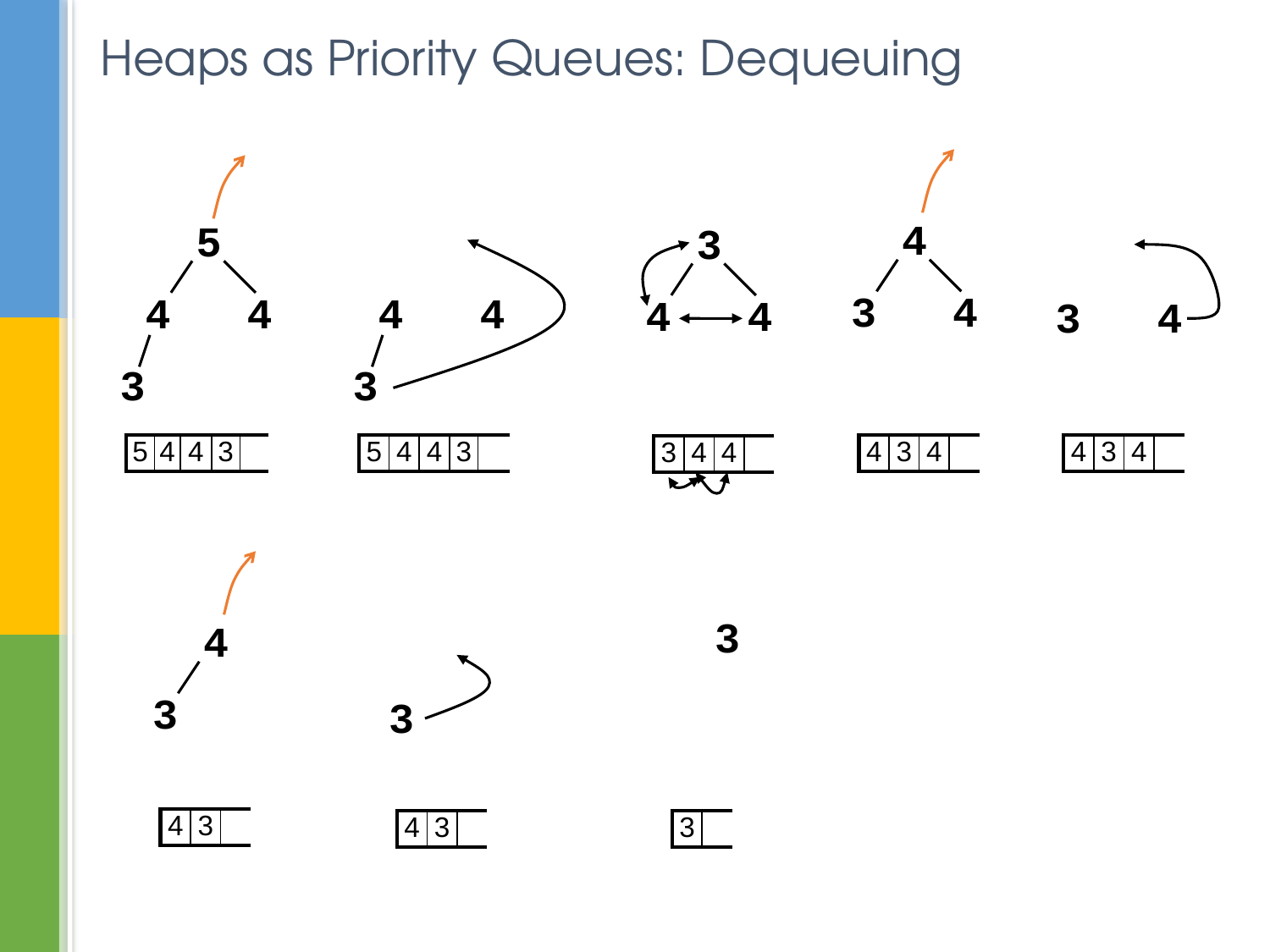

# Heaps as Priority Queues: Dequeuing

   4
 3   4
   5
 4   4
3

 4   4
3
   3
 4   4

 3   4

| 5 | 4 | 4 | 3 |  |
| --- | --- | --- | --- | --- |
| 5 | 4 | 4 | 3 |  |
| --- | --- | --- | --- | --- |
| 4 | 3 | 4 |  |
| --- | --- | --- | --- |
| 4 | 3 | 4 |  |
| --- | --- | --- | --- |
| 3 | 4 | 4 |  |
| --- | --- | --- | --- |

   3
   4
 3

 3

| 4 | 3 |  |
| --- | --- | --- |
| 4 | 3 |  |
| --- | --- | --- |
| 3 |  |
| --- | --- |